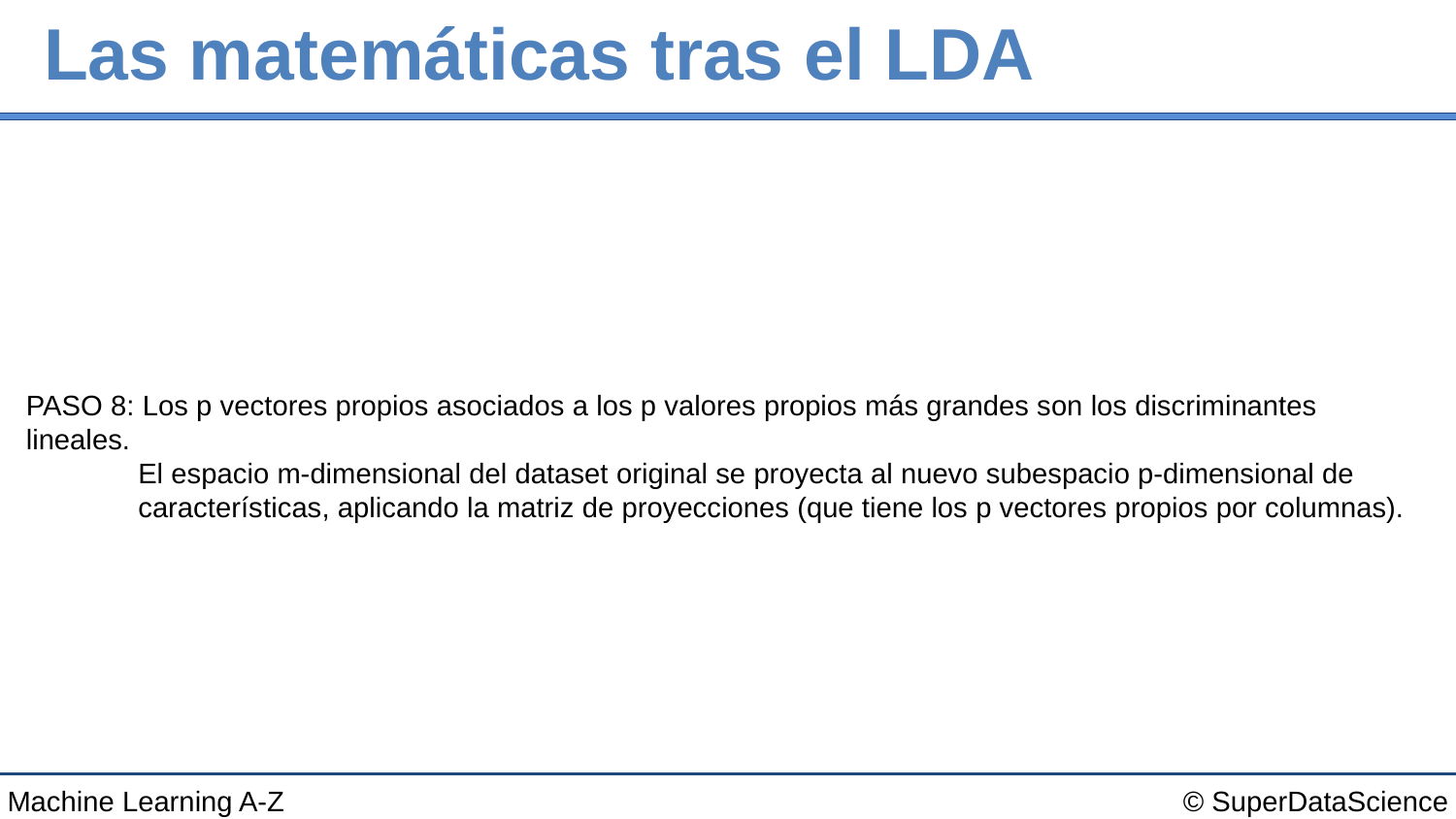

# Las matemáticas tras el LDA
PASO 8: Los p vectores propios asociados a los p valores propios más grandes son los discriminantes lineales.
              El espacio m-dimensional del dataset original se proyecta al nuevo subespacio p-dimensional de
              características, aplicando la matriz de proyecciones (que tiene los p vectores propios por columnas).